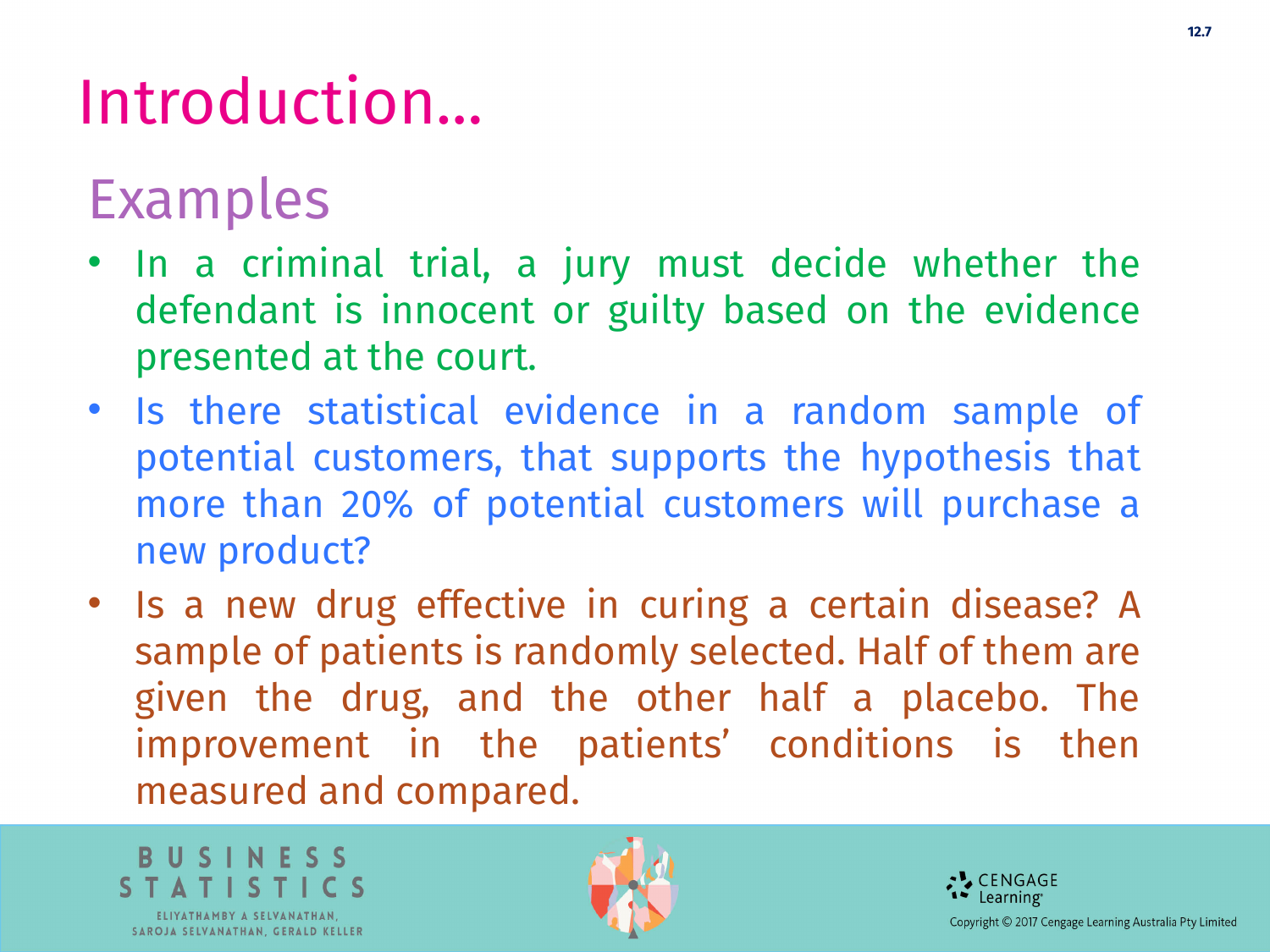

12.7
# Introduction…
Examples
In a criminal trial, a jury must decide whether the defendant is innocent or guilty based on the evidence presented at the court.
Is there statistical evidence in a random sample of potential customers, that supports the hypothesis that more than 20% of potential customers will purchase a new product?
Is a new drug effective in curing a certain disease? A sample of patients is randomly selected. Half of them are given the drug, and the other half a placebo. The improvement in the patients’ conditions is then measured and compared.